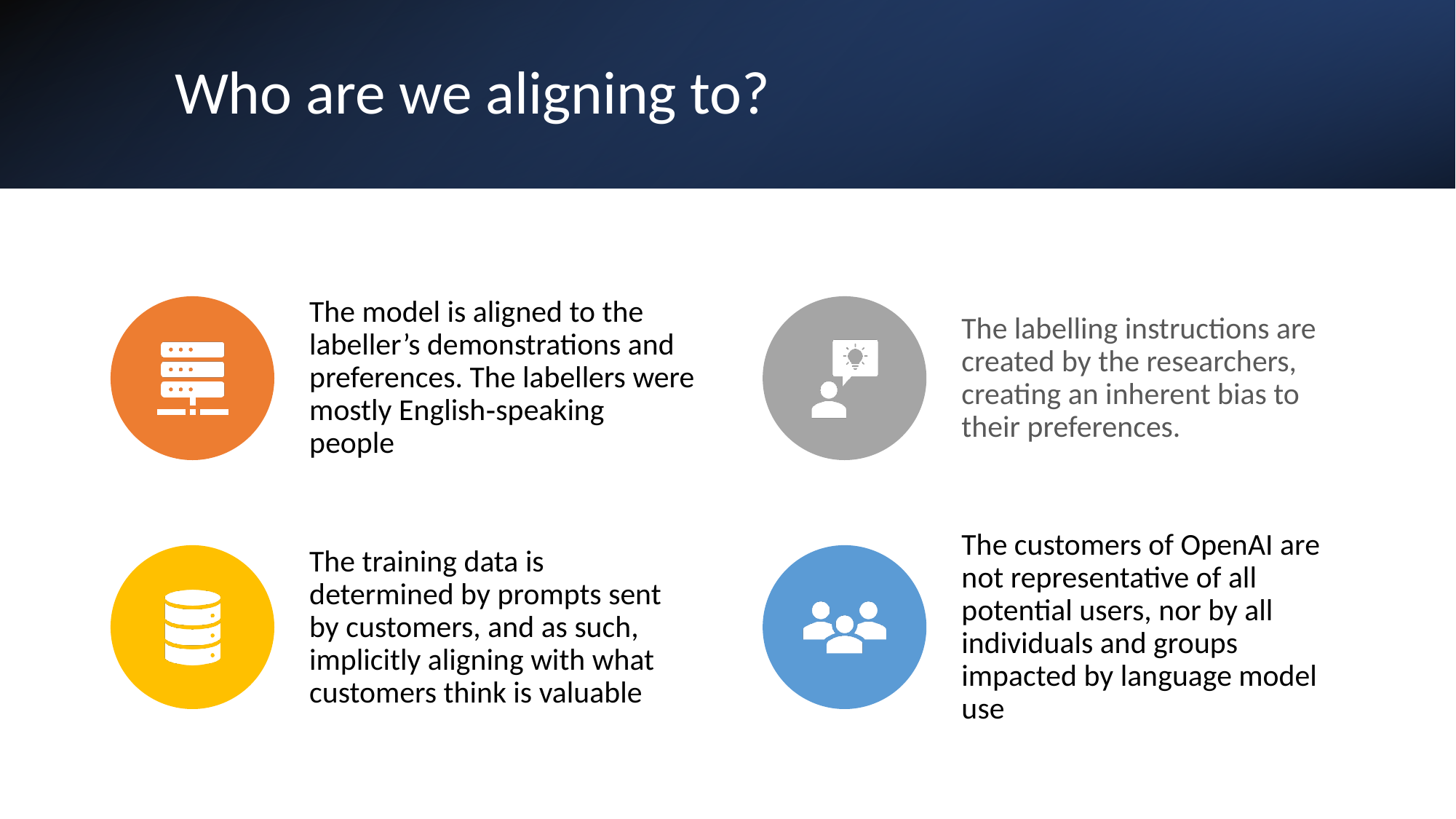

# Who are we aligning to?
The model is aligned to the labeller’s demonstrations and preferences. The labellers were mostly English‐speaking people
The labelling instructions are created by the researchers, creating an inherent bias to their preferences.
The training data is determined by prompts sent by customers, and as such, implicitly aligning with what customers think is valuable
The customers of OpenAI are not representative of all potential users, nor by all individuals and groups impacted by language model use
23